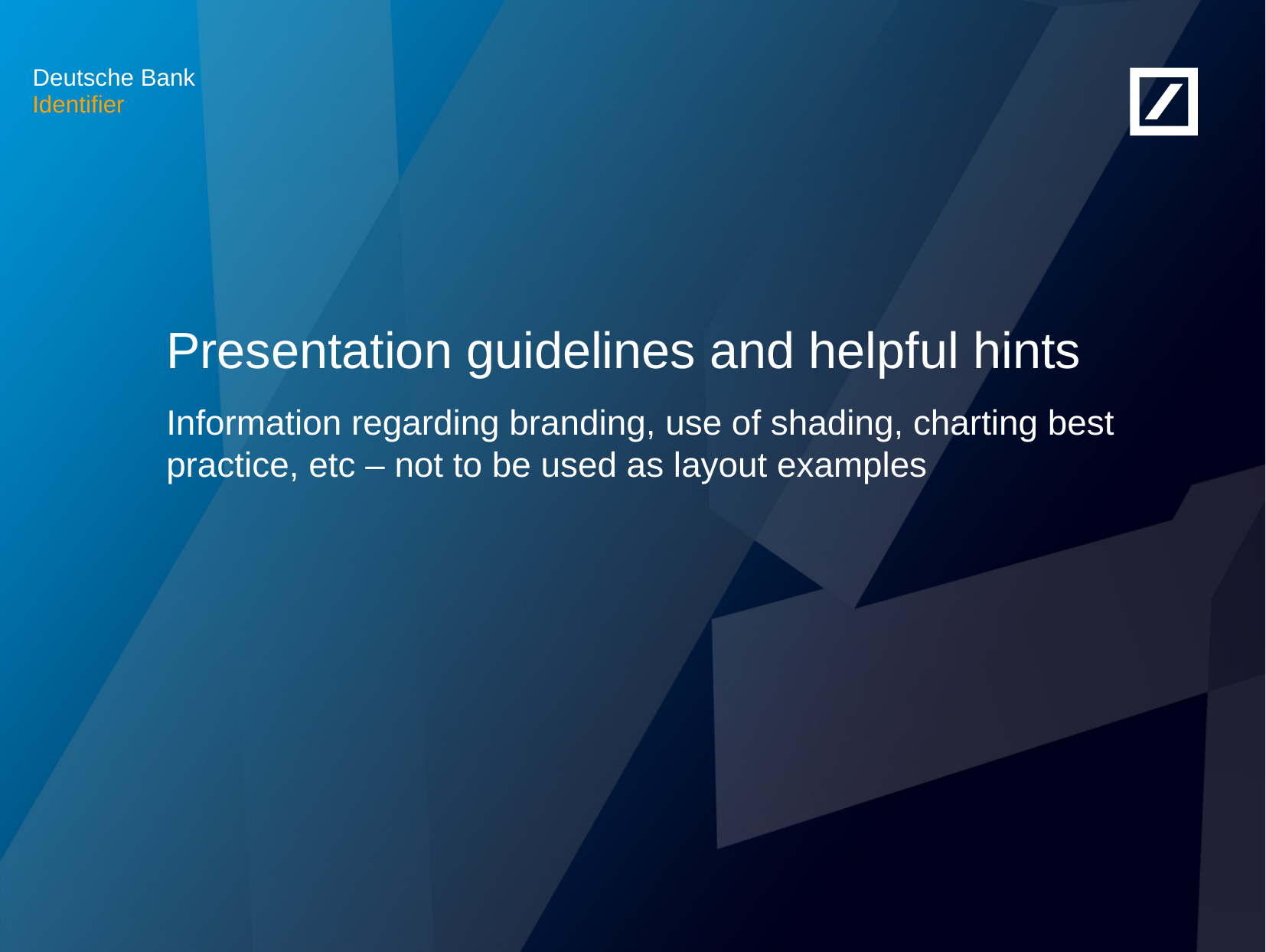

# Presentation guidelines and helpful hints
Information regarding branding, use of shading, charting best practice, etc – not to be used as layout examples